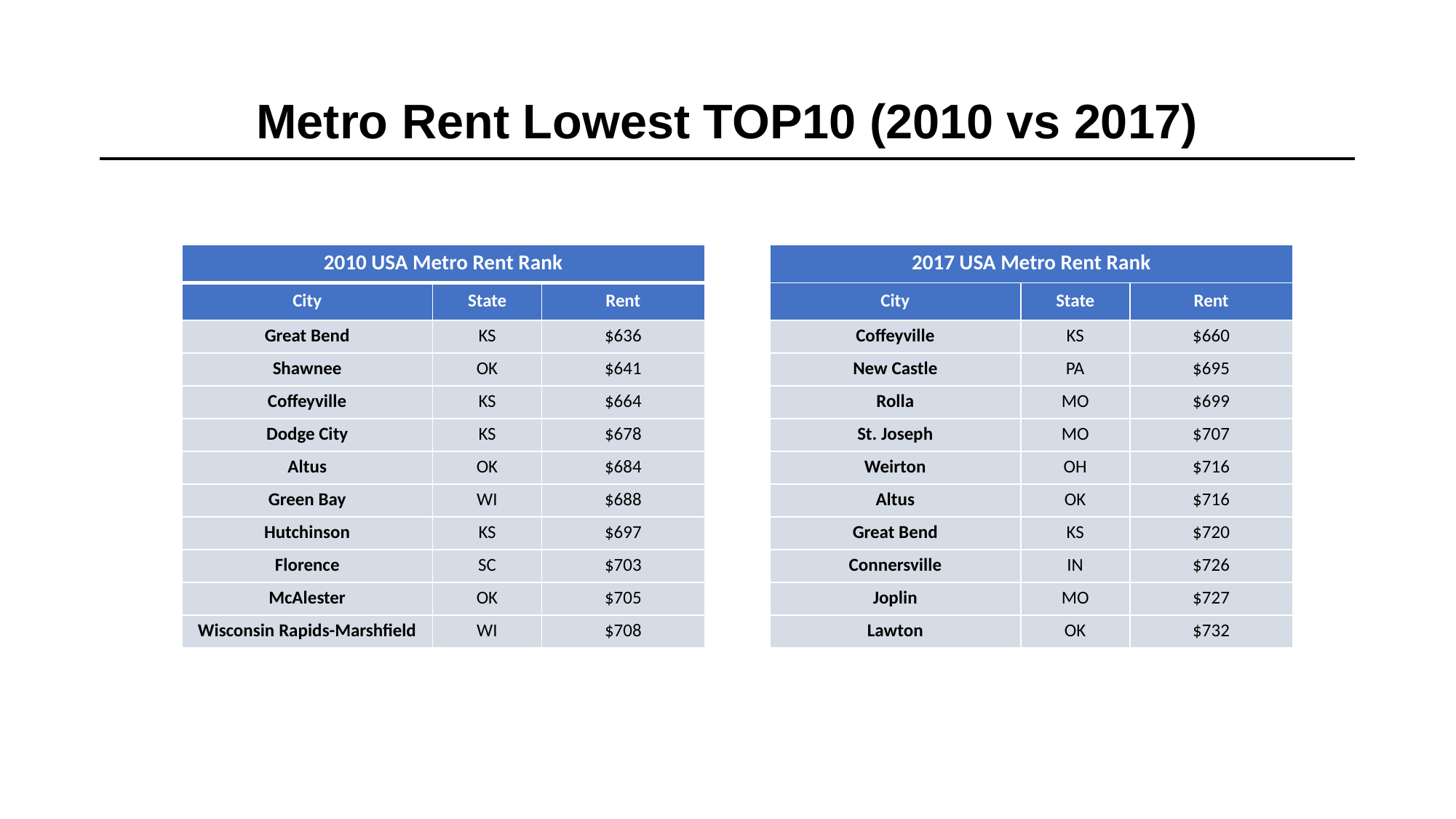

# Metro Rent Lowest TOP10 (2010 vs 2017)
| 2010 USA Metro Rent Rank |  |  |
| --- | --- | --- |
| City | State | Rent |
| Great Bend | KS | $636 |
| Shawnee | OK | $641 |
| Coffeyville | KS | $664 |
| Dodge City | KS | $678 |
| Altus | OK | $684 |
| Green Bay | WI | $688 |
| Hutchinson | KS | $697 |
| Florence | SC | $703 |
| McAlester | OK | $705 |
| Wisconsin Rapids-Marshfield | WI | $708 |
| 2017 USA Metro Rent Rank |  |  |
| --- | --- | --- |
| City | State | Rent |
| Coffeyville | KS | $660 |
| New Castle | PA | $695 |
| Rolla | MO | $699 |
| St. Joseph | MO | $707 |
| Weirton | OH | $716 |
| Altus | OK | $716 |
| Great Bend | KS | $720 |
| Connersville | IN | $726 |
| Joplin | MO | $727 |
| Lawton | OK | $732 |